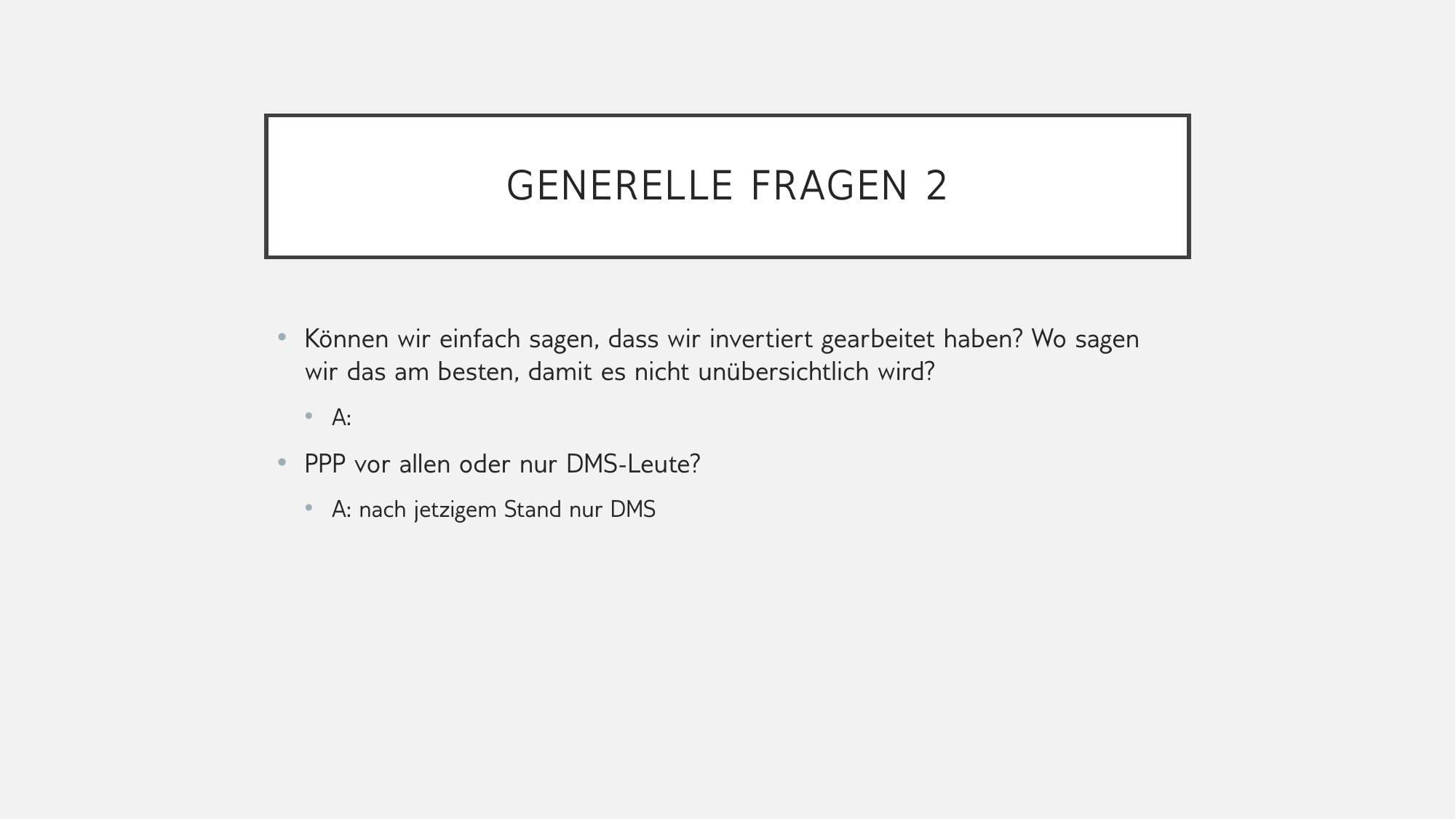

# Generelle Fragen 2
Können wir einfach sagen, dass wir invertiert gearbeitet haben? Wo sagen wir das am besten, damit es nicht unübersichtlich wird?
A:
PPP vor allen oder nur DMS-Leute?
A: nach jetzigem Stand nur DMS